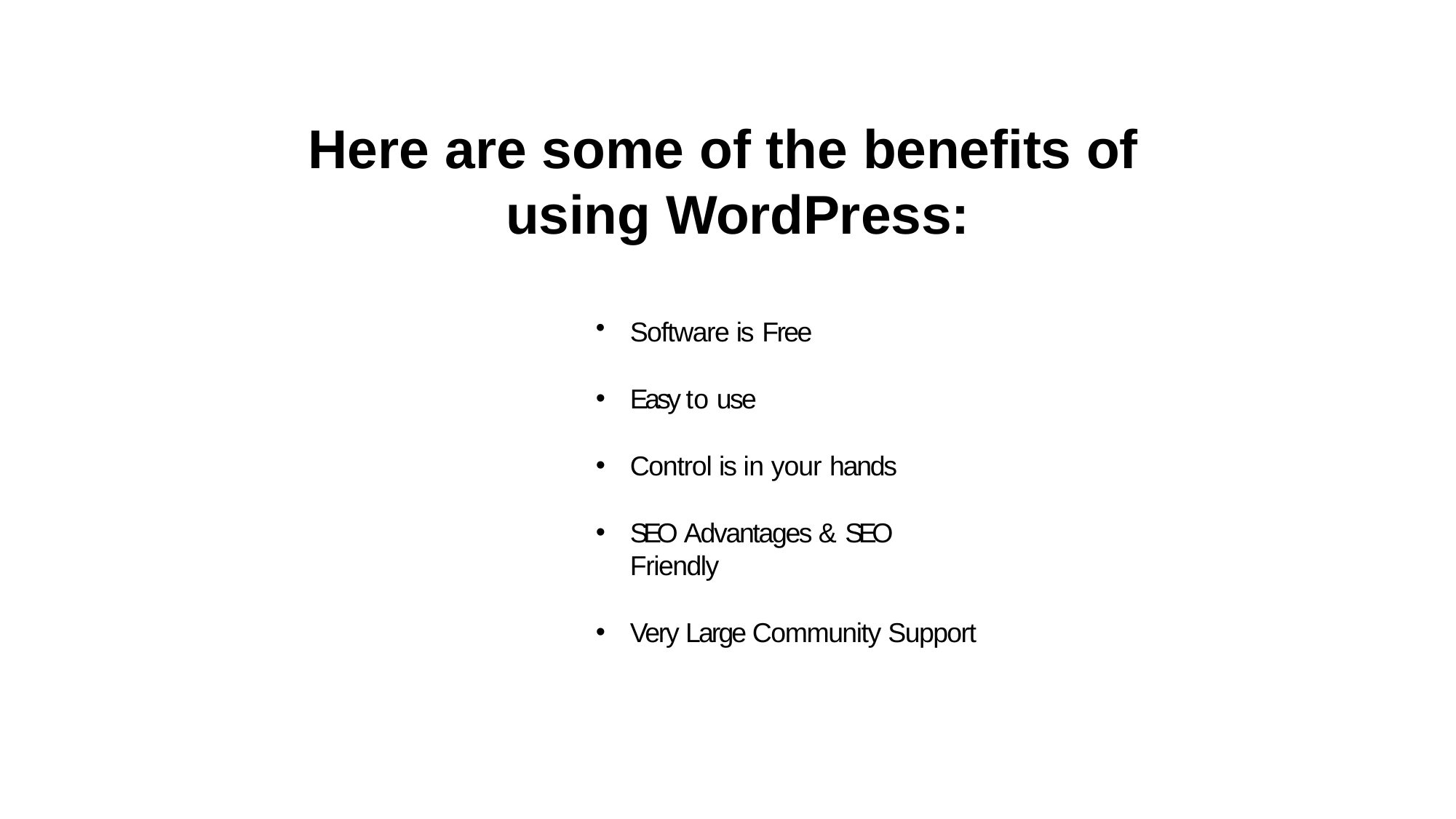

Here are some of the benefits of  using WordPress:
Software is Free

Easy to use

Control is in your hands

SEO  Advantages & SEO Friendly

Very Large Community Support
6